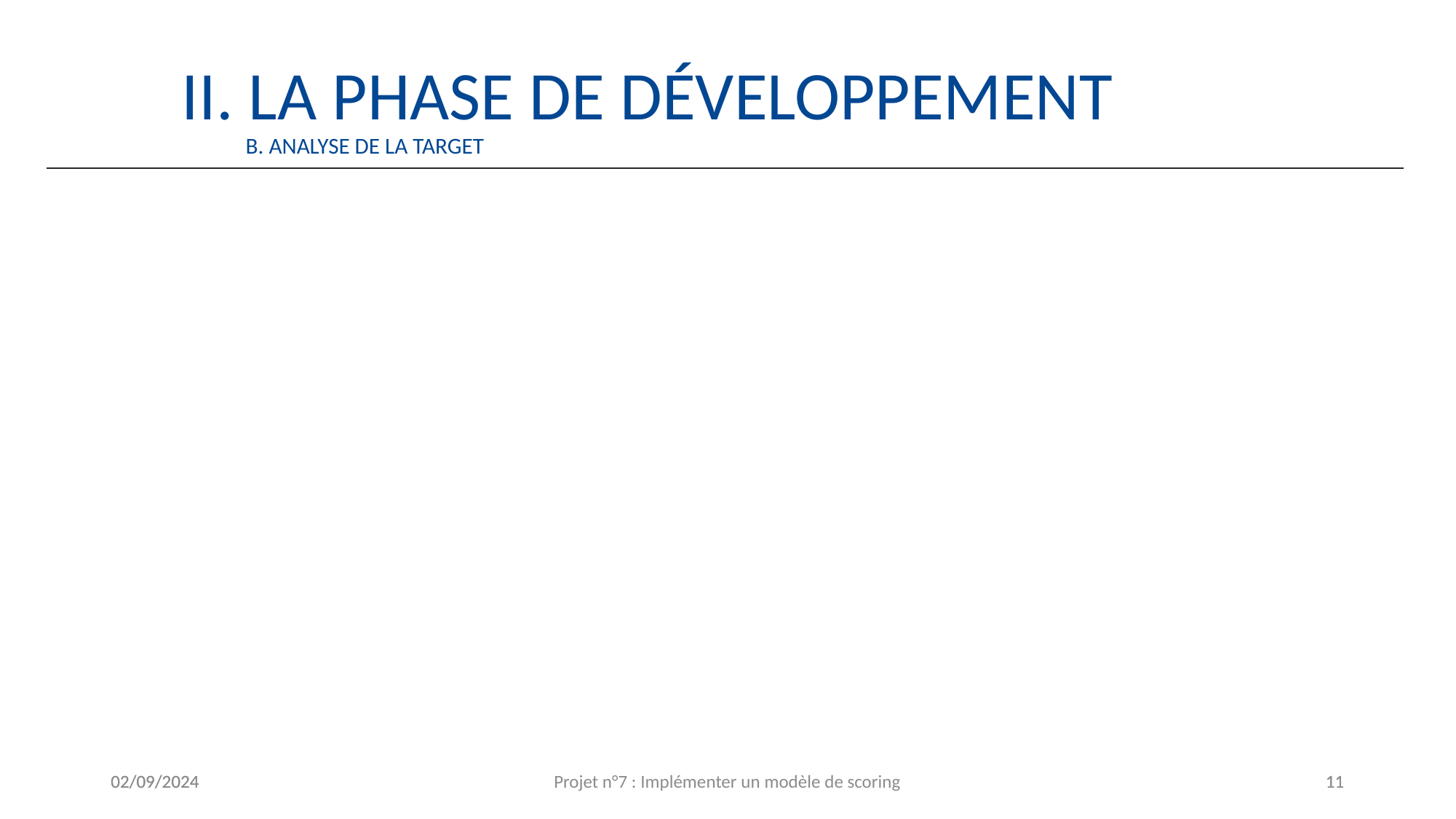

II. La phase de développement
B. Analyse de la target
02/09/2024
02/09/2024
Projet n°7 : Implémenter un modèle de scoring
11
11